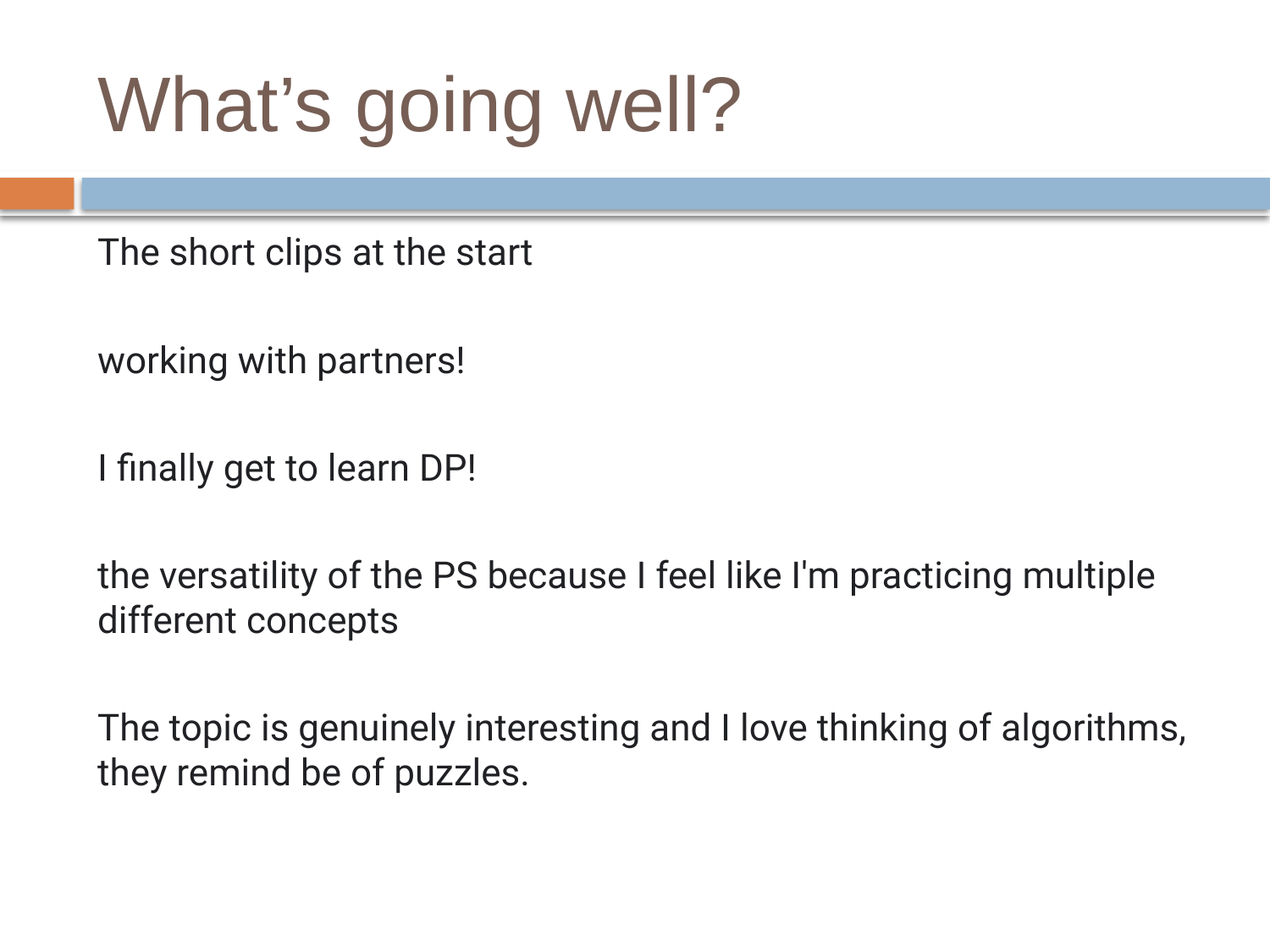

# What’s going well?
The short clips at the start

working with partners!

I finally get to learn DP!

the versatility of the PS because I feel like I'm practicing multiple different concepts

The topic is genuinely interesting and I love thinking of algorithms, they remind be of puzzles.